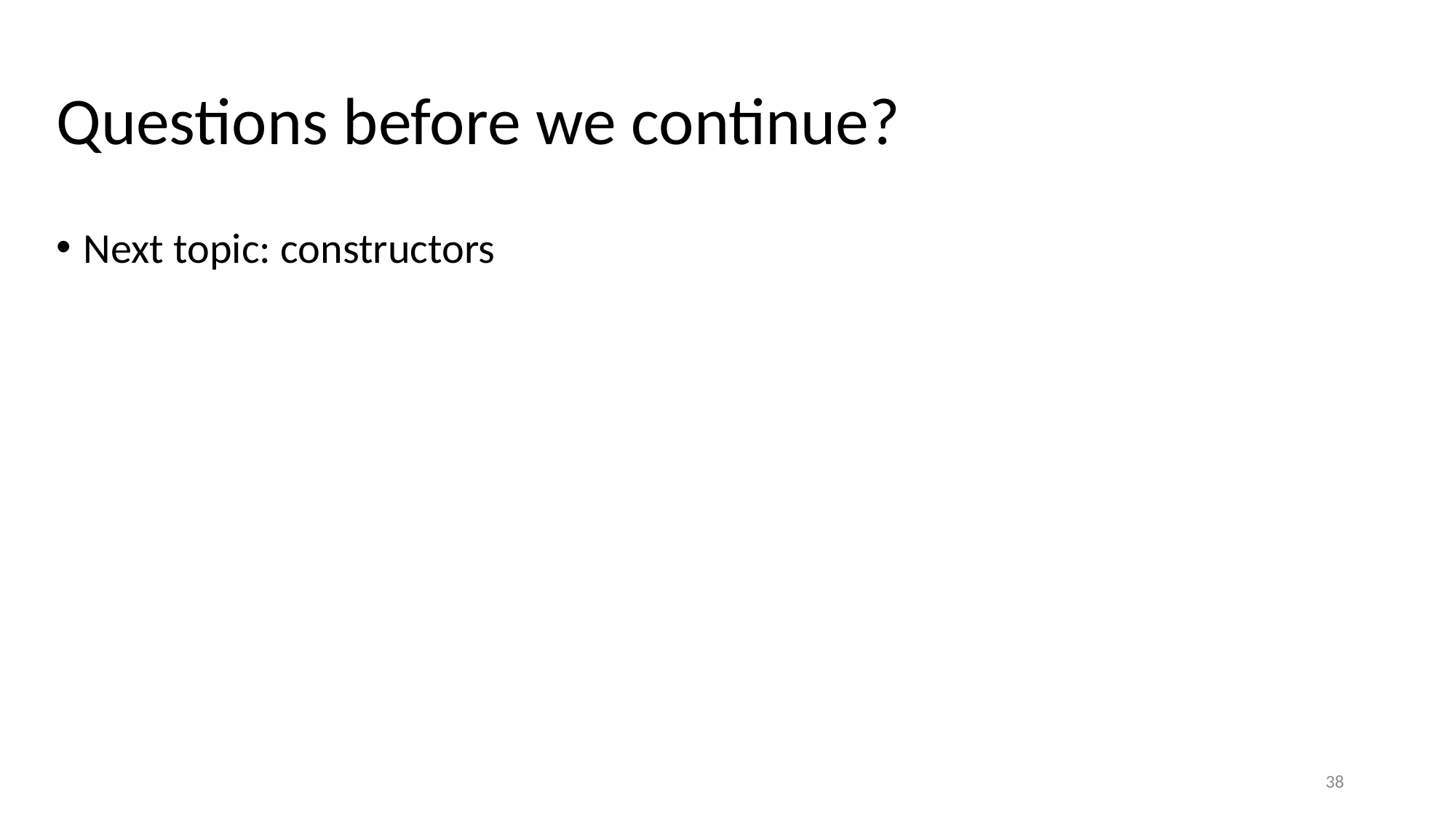

# Questions before we continue?
Next topic: constructors
38